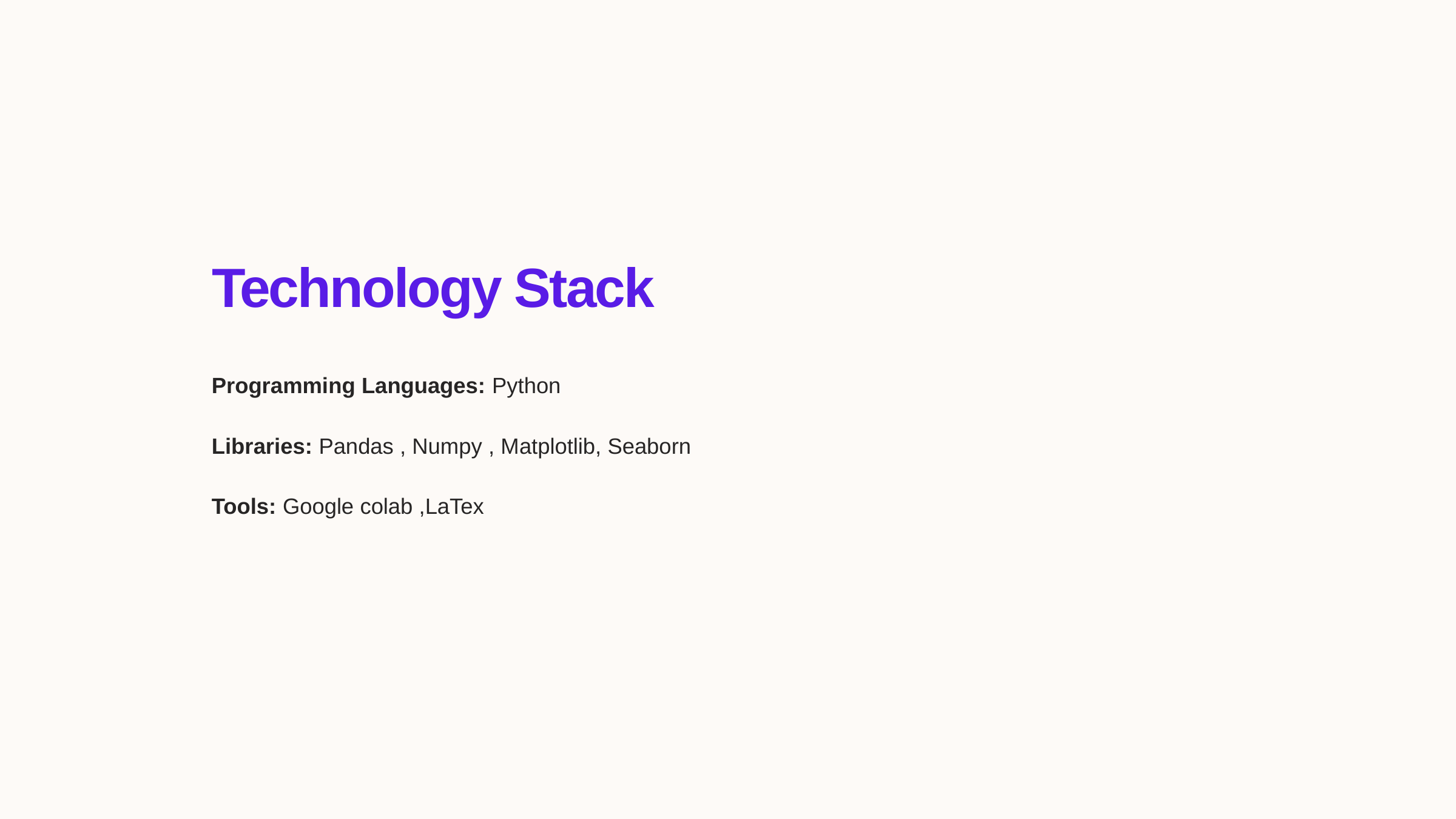

Technology Stack
Programming Languages: Python
Libraries: Pandas , Numpy , Matplotlib, Seaborn
Tools: Google colab ,LaTex